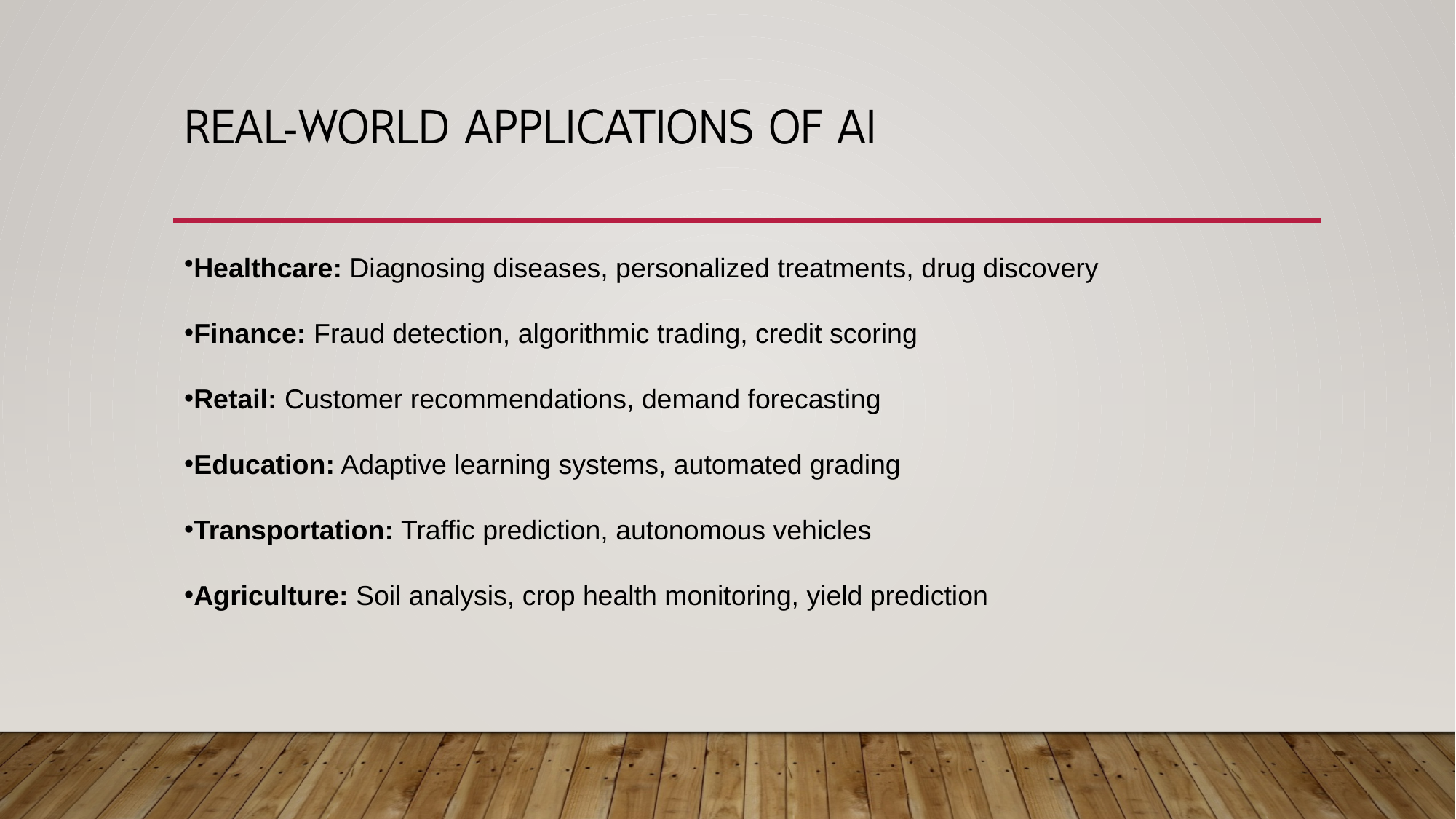

# Real-World Applications of AI
Healthcare: Diagnosing diseases, personalized treatments, drug discovery

Finance: Fraud detection, algorithmic trading, credit scoring

Retail: Customer recommendations, demand forecasting

Education: Adaptive learning systems, automated grading

Transportation: Traffic prediction, autonomous vehicles

Agriculture: Soil analysis, crop health monitoring, yield prediction